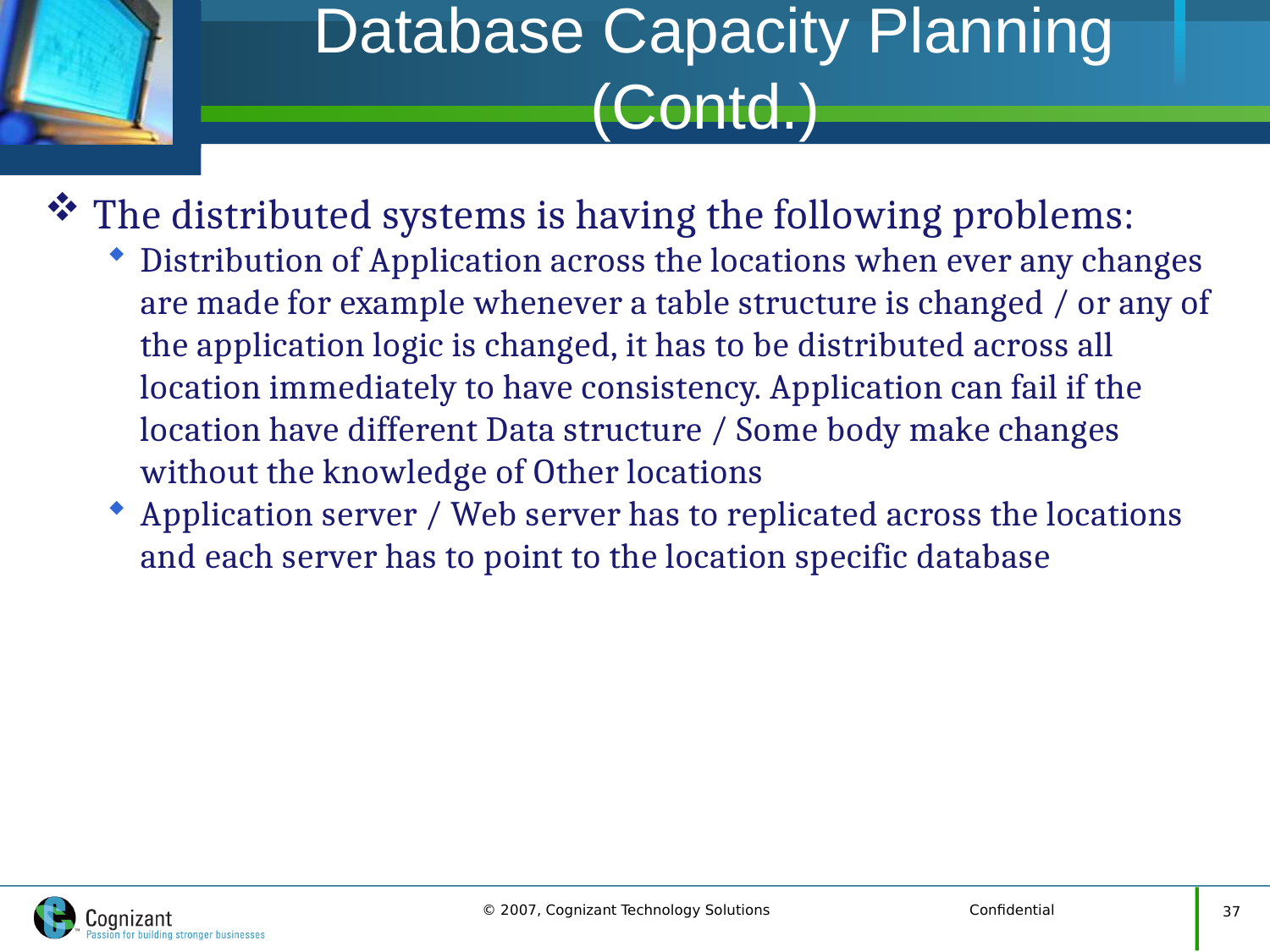

# Database Capacity Planning (Contd.)
The distributed systems is having the following problems:
Distribution of Application across the locations when ever any changes are made for example whenever a table structure is changed / or any of the application logic is changed, it has to be distributed across all location immediately to have consistency. Application can fail if the location have different Data structure / Some body make changes without the knowledge of Other locations
Application server / Web server has to replicated across the locations and each server has to point to the location specific database

37